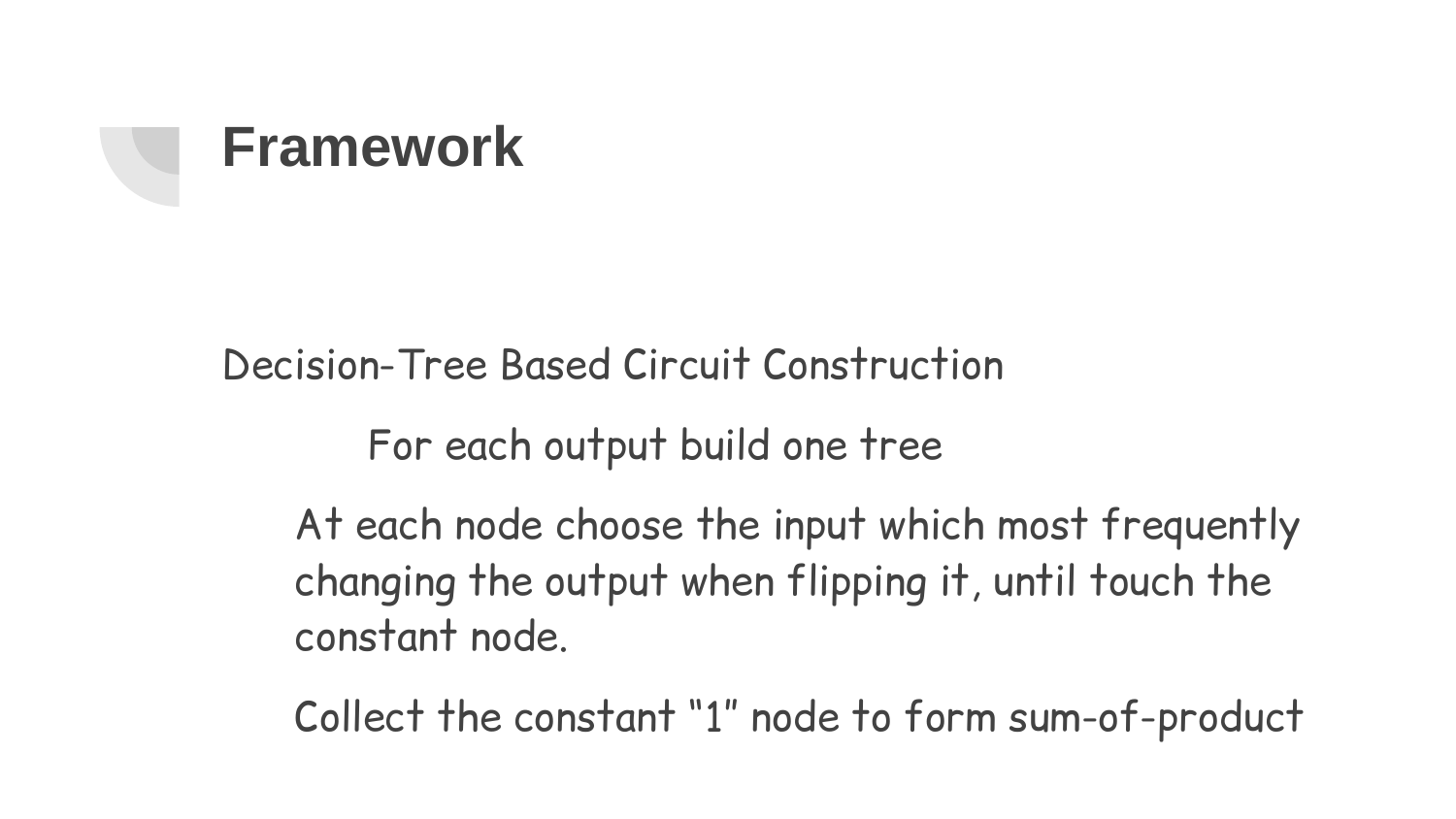

# Framework
Decision-Tree Based Circuit Construction
	For each output build one tree
At each node choose the input which most frequently changing the output when flipping it, until touch the constant node.
Collect the constant “1” node to form sum-of-product